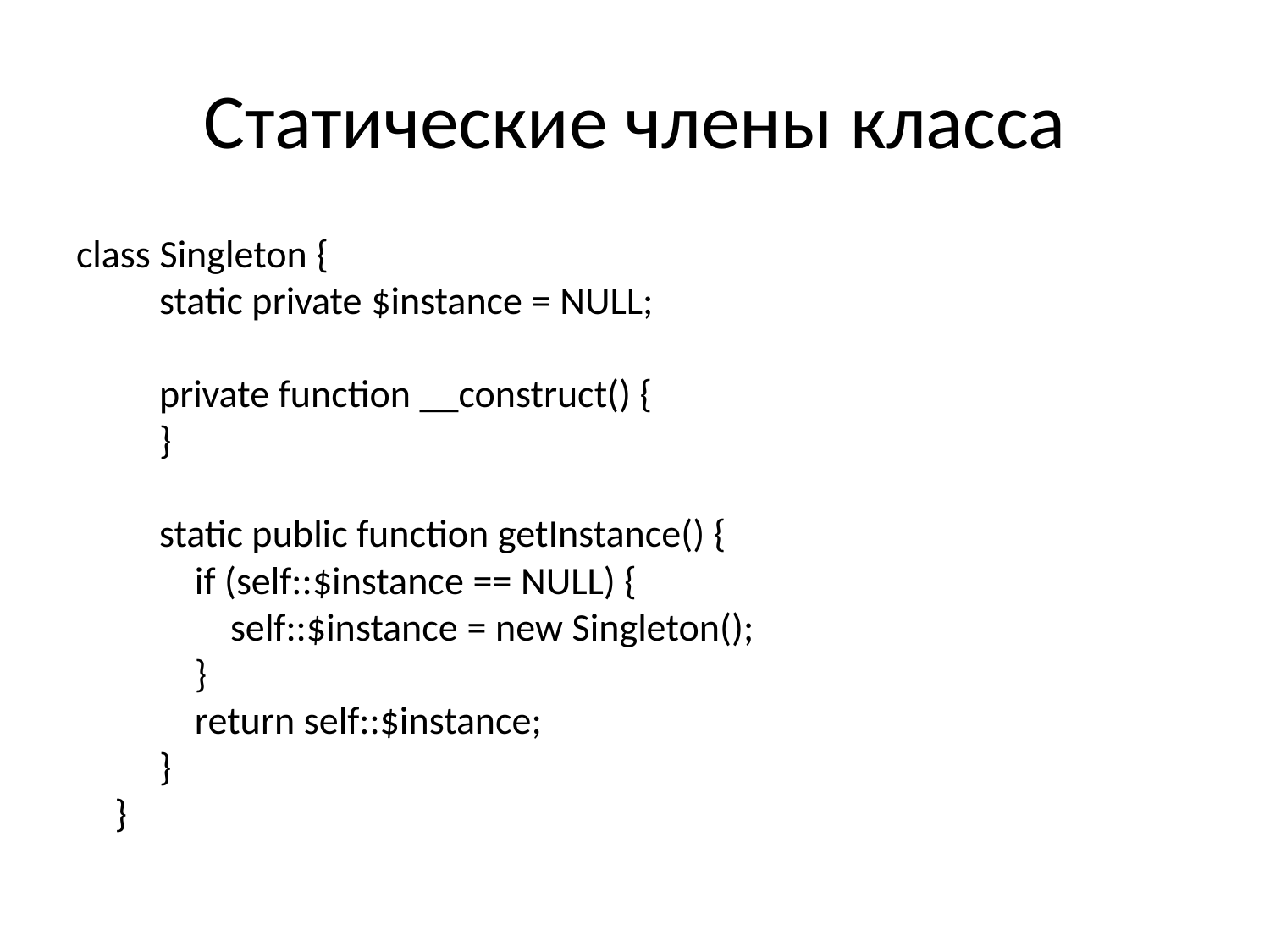

# Статические члены класса
class Singleton { 
     static private $instance = NULL; 
     private function __construct() { 
     } 
     static public function getInstance() { 
         if (self::$instance == NULL) { 
             self::$instance = new Singleton(); 
         } 
         return self::$instance; 
     } 
}